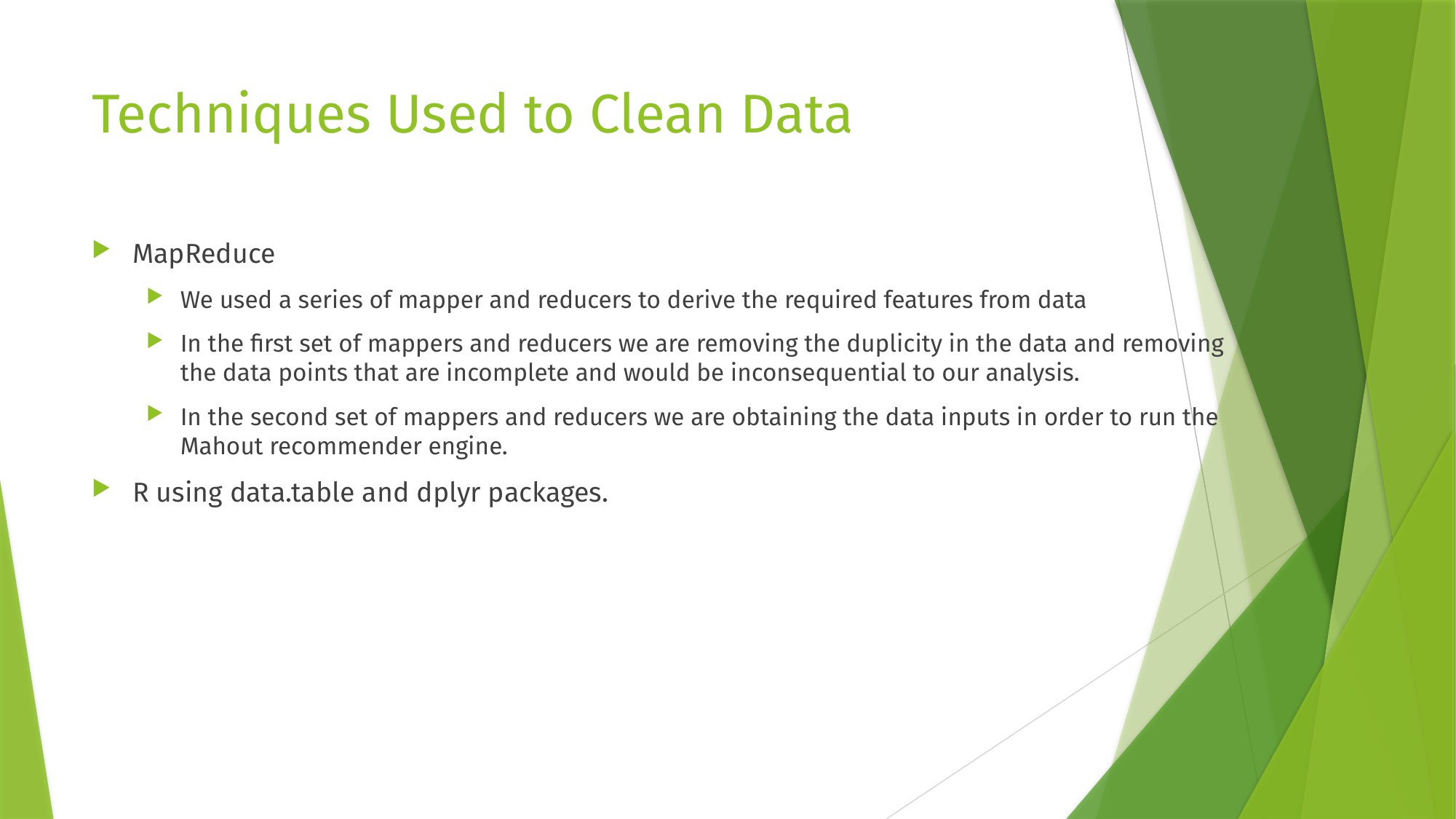

# Techniques Used to Clean Data
MapReduce
We used a series of mapper and reducers to derive the required features from data
In the first set of mappers and reducers we are removing the duplicity in the data and removing the data points that are incomplete and would be inconsequential to our analysis.
In the second set of mappers and reducers we are obtaining the data inputs in order to run the Mahout recommender engine.
R using data.table and dplyr packages.